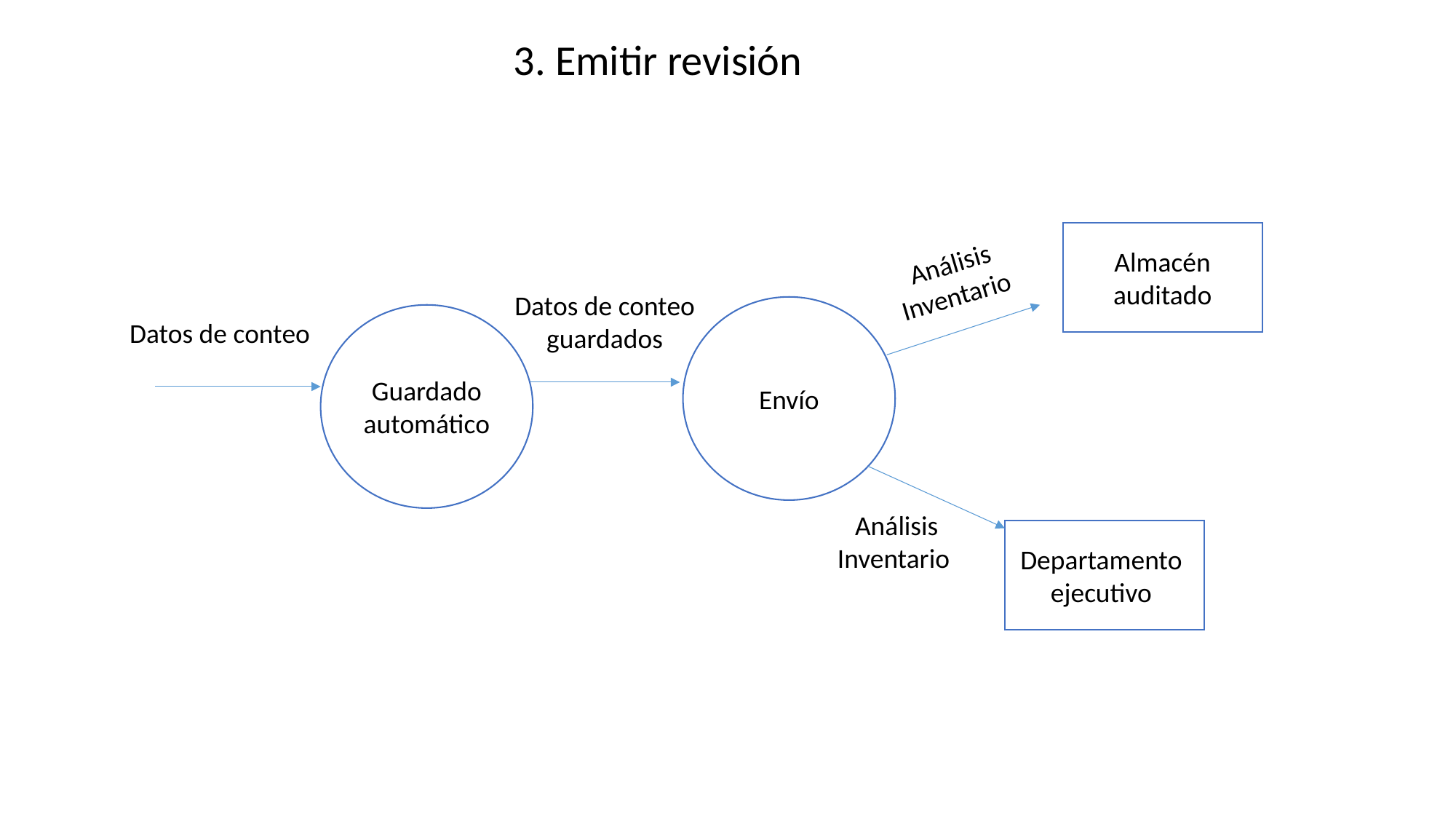

3. Emitir revisión
Almacén auditado
Análisis Inventario
Datos de conteo
guardados
Envío
Datos de conteo
Guardado automático
Análisis Inventario
Departamento  ejecutivo